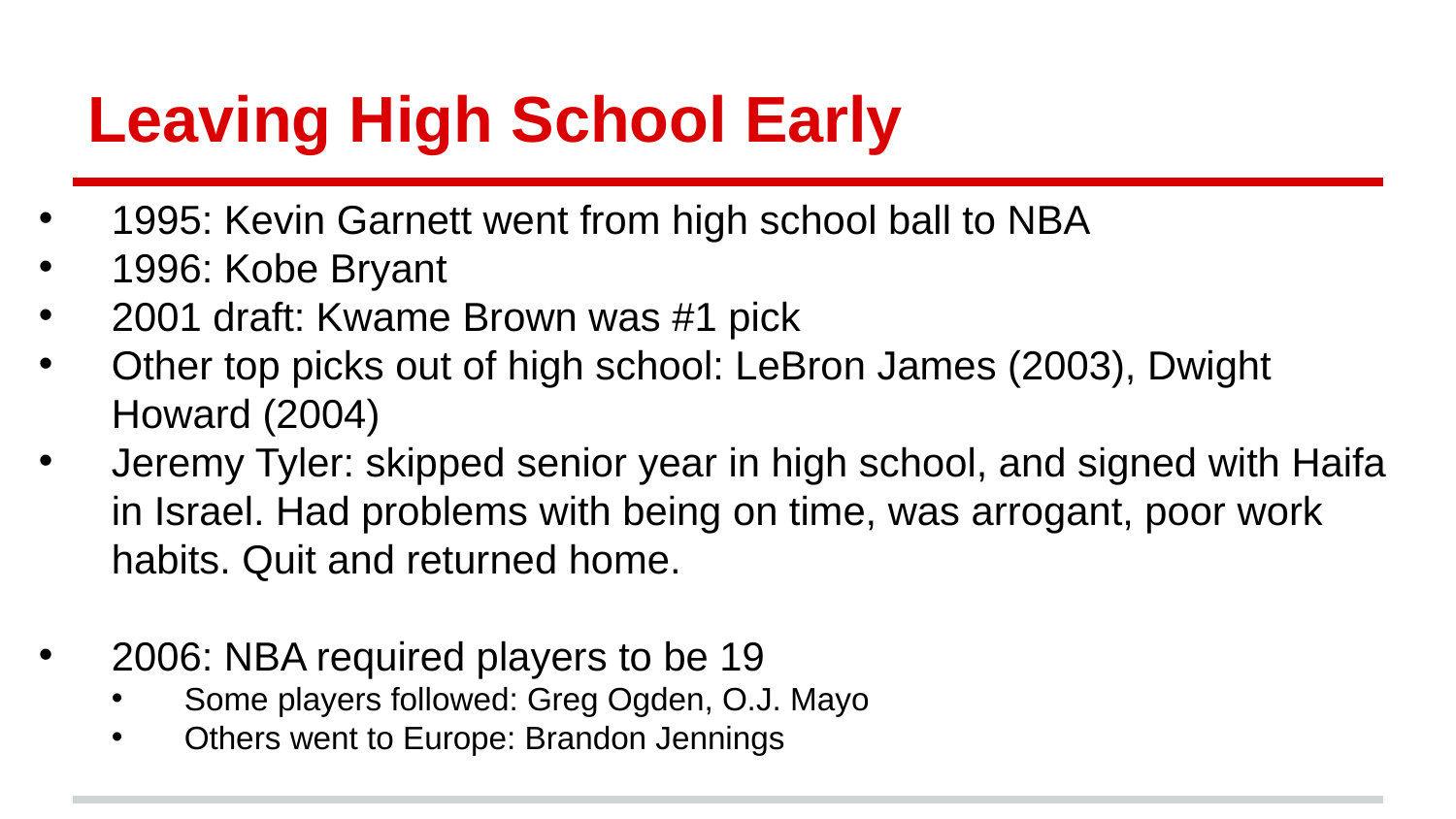

# Leaving High School Early
1995: Kevin Garnett went from high school ball to NBA
1996: Kobe Bryant
2001 draft: Kwame Brown was #1 pick
Other top picks out of high school: LeBron James (2003), Dwight Howard (2004)
Jeremy Tyler: skipped senior year in high school, and signed with Haifa in Israel. Had problems with being on time, was arrogant, poor work habits. Quit and returned home.

2006: NBA required players to be 19
Some players followed: Greg Ogden, O.J. Mayo
Others went to Europe: Brandon Jennings